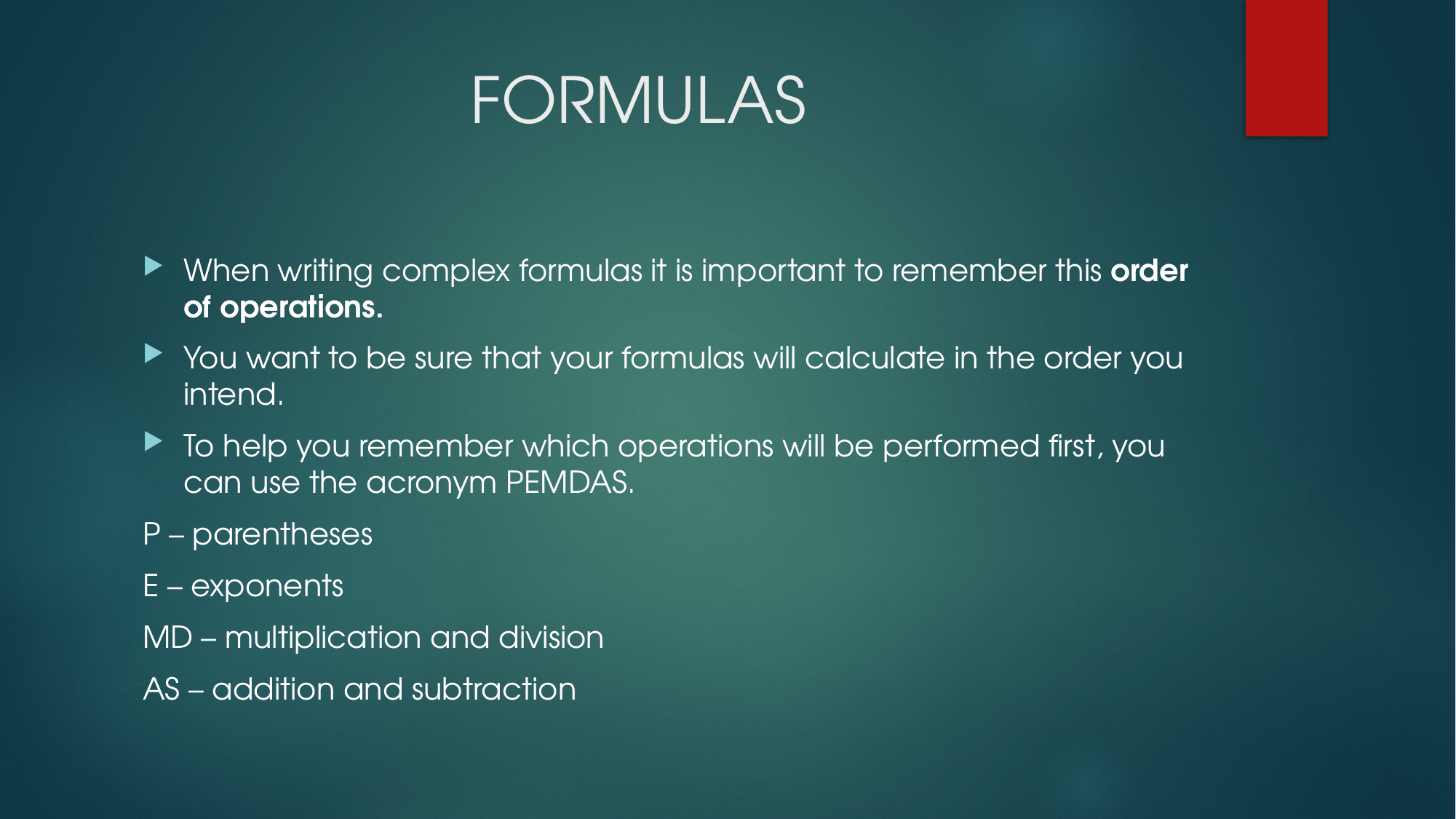

# FORMULAS
When writing complex formulas it is important to remember this order of operations.
You want to be sure that your formulas will calculate in the order you intend.
To help you remember which operations will be performed first, you can use the acronym PEMDAS.
P – parentheses
E – exponents
MD – multiplication and division
AS – addition and subtraction